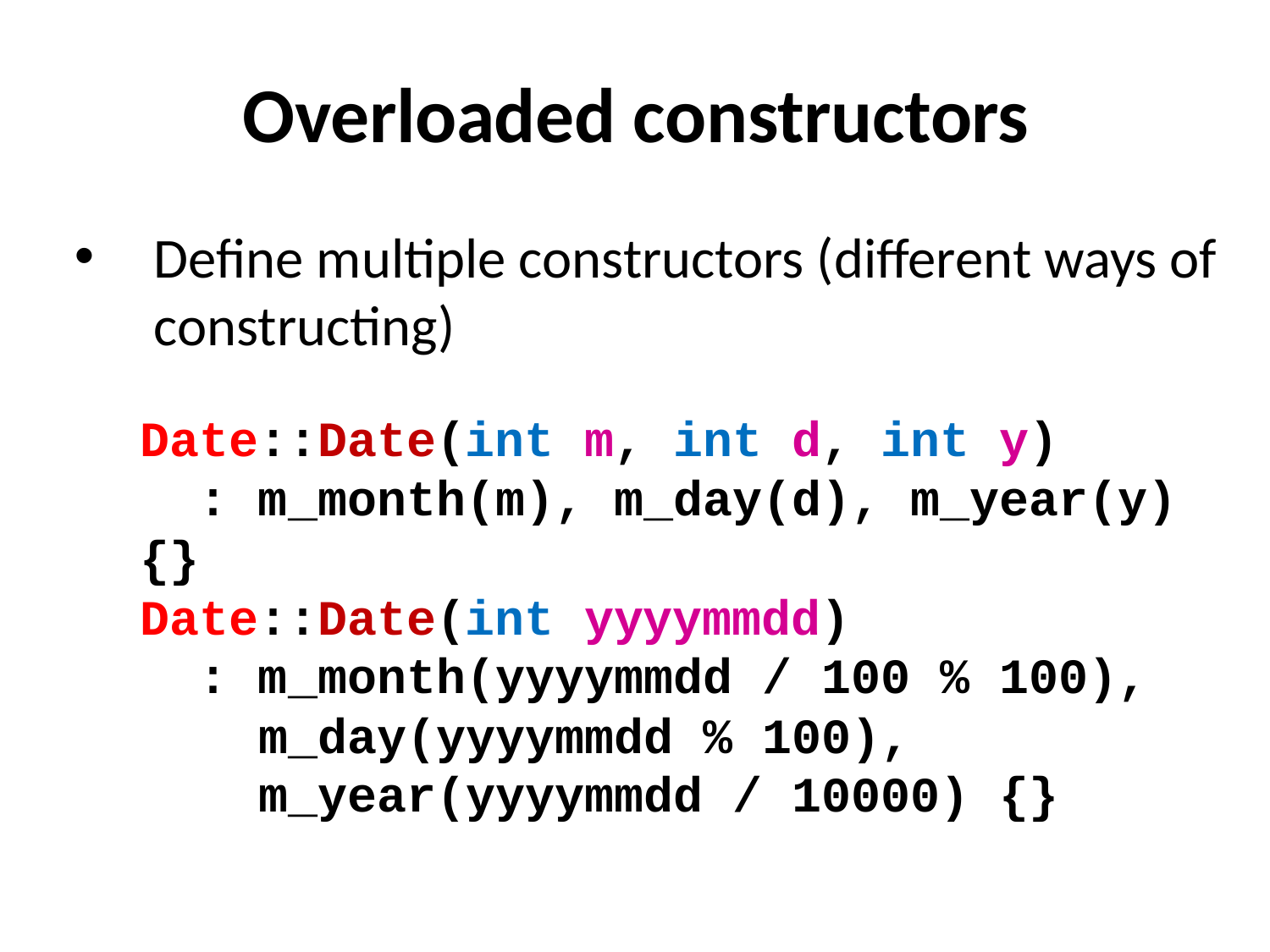

# Overloaded constructors
Define multiple constructors (different ways of constructing)
Date::Date(int m, int d, int y)
  : m_month(m), m_day(d), m_year(y) {}
Date::Date(int yyyymmdd)
  : m_month(yyyymmdd / 100 % 100),
    m_day(yyyymmdd % 100),
    m_year(yyyymmdd / 10000) {}